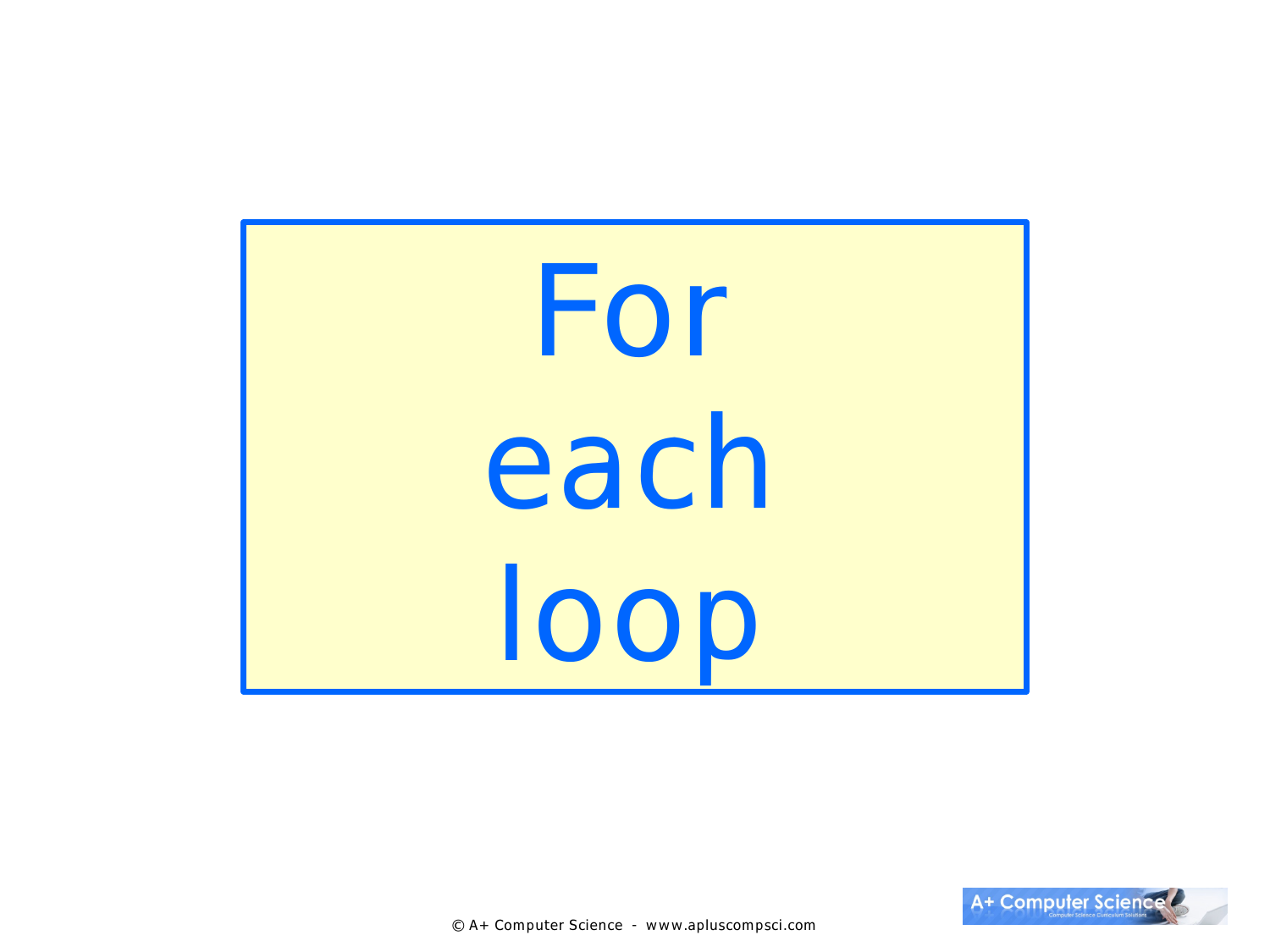

For
each
loop

© A+ Computer Science  -  www.apluscompsci.com